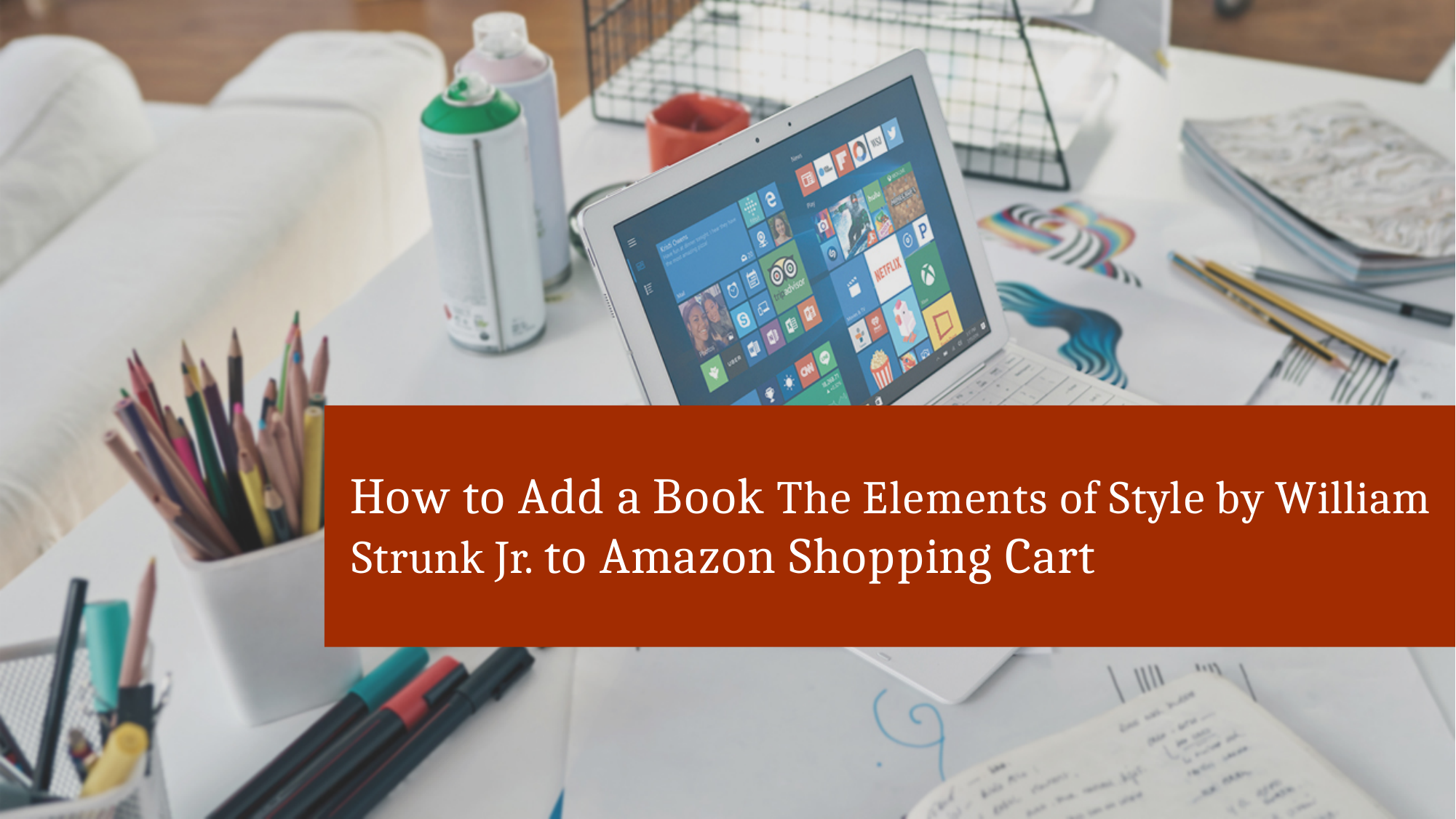

# How to Add a Book The Elements of Style by William Strunk Jr. to Amazon Shopping Cart